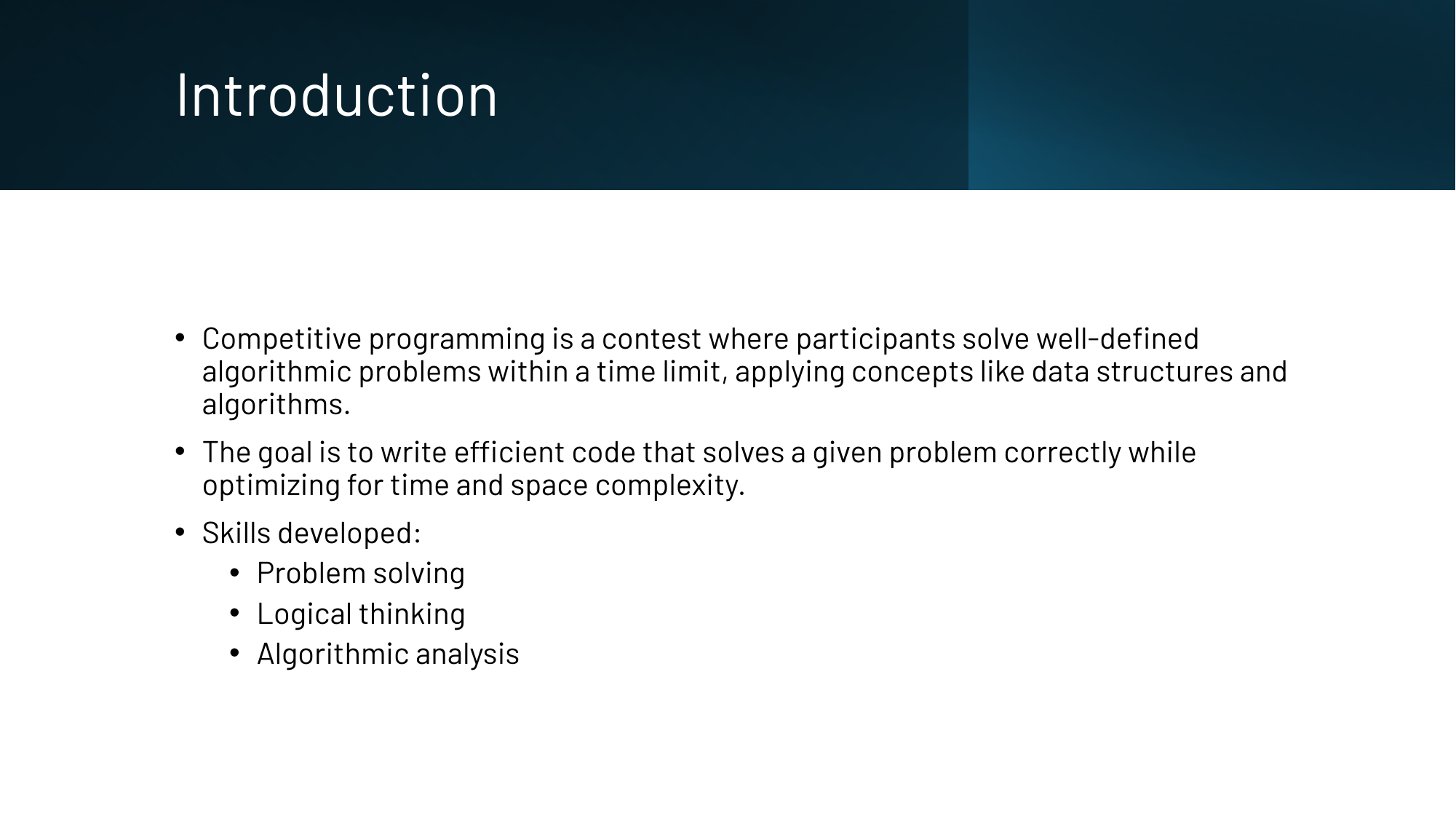

# Introduction
Competitive programming is a contest where participants solve well-defined algorithmic problems within a time limit, applying concepts like data structures and algorithms.
The goal is to write efficient code that solves a given problem correctly while optimizing for time and space complexity.
Skills developed:
Problem solving
Logical thinking
Algorithmic analysis